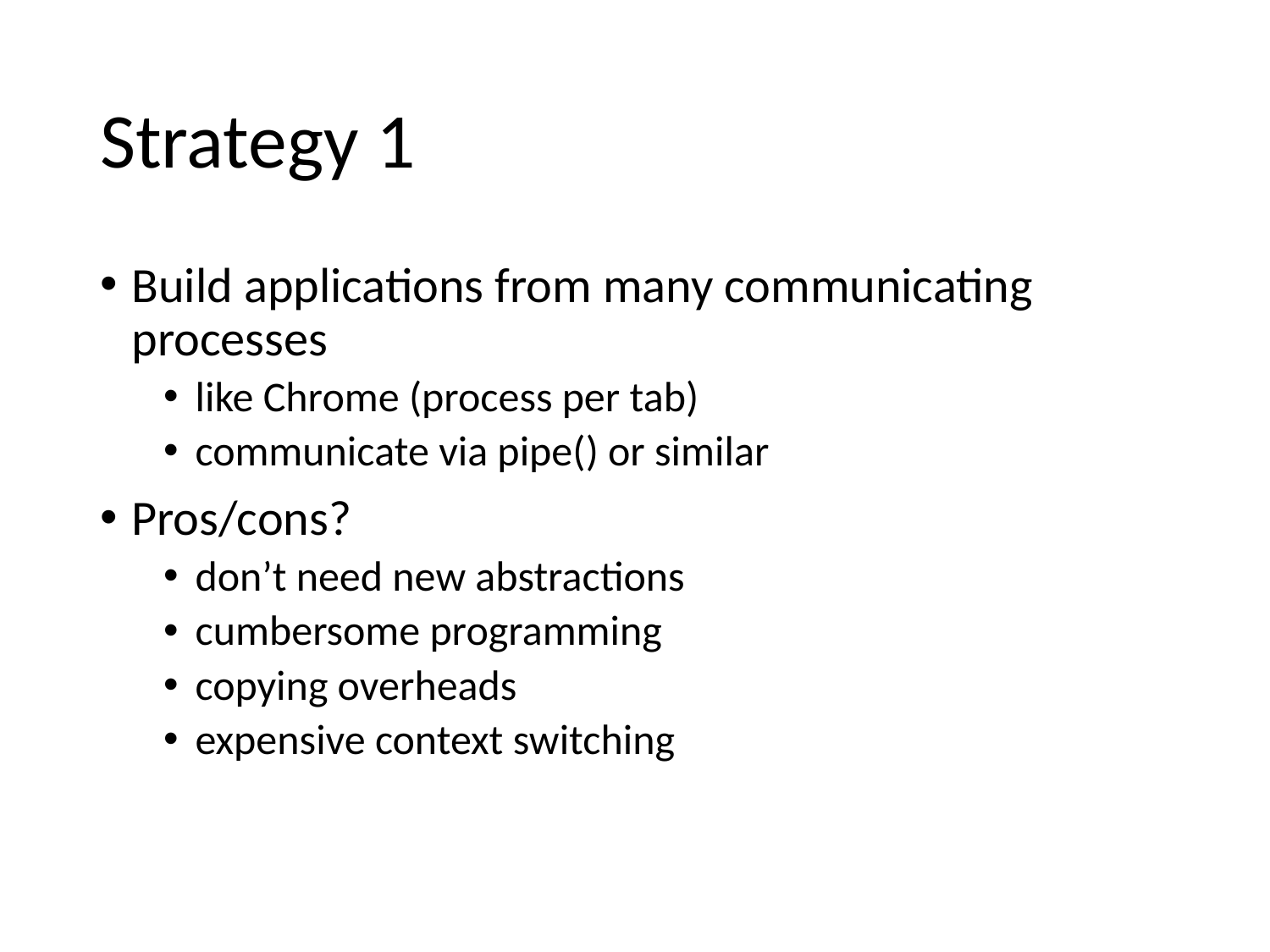

# Strategy 1
Build applications from many communicating processes
like Chrome (process per tab)
communicate via pipe() or similar
Pros/cons?
don’t need new abstractions
cumbersome programming
copying overheads
expensive context switching